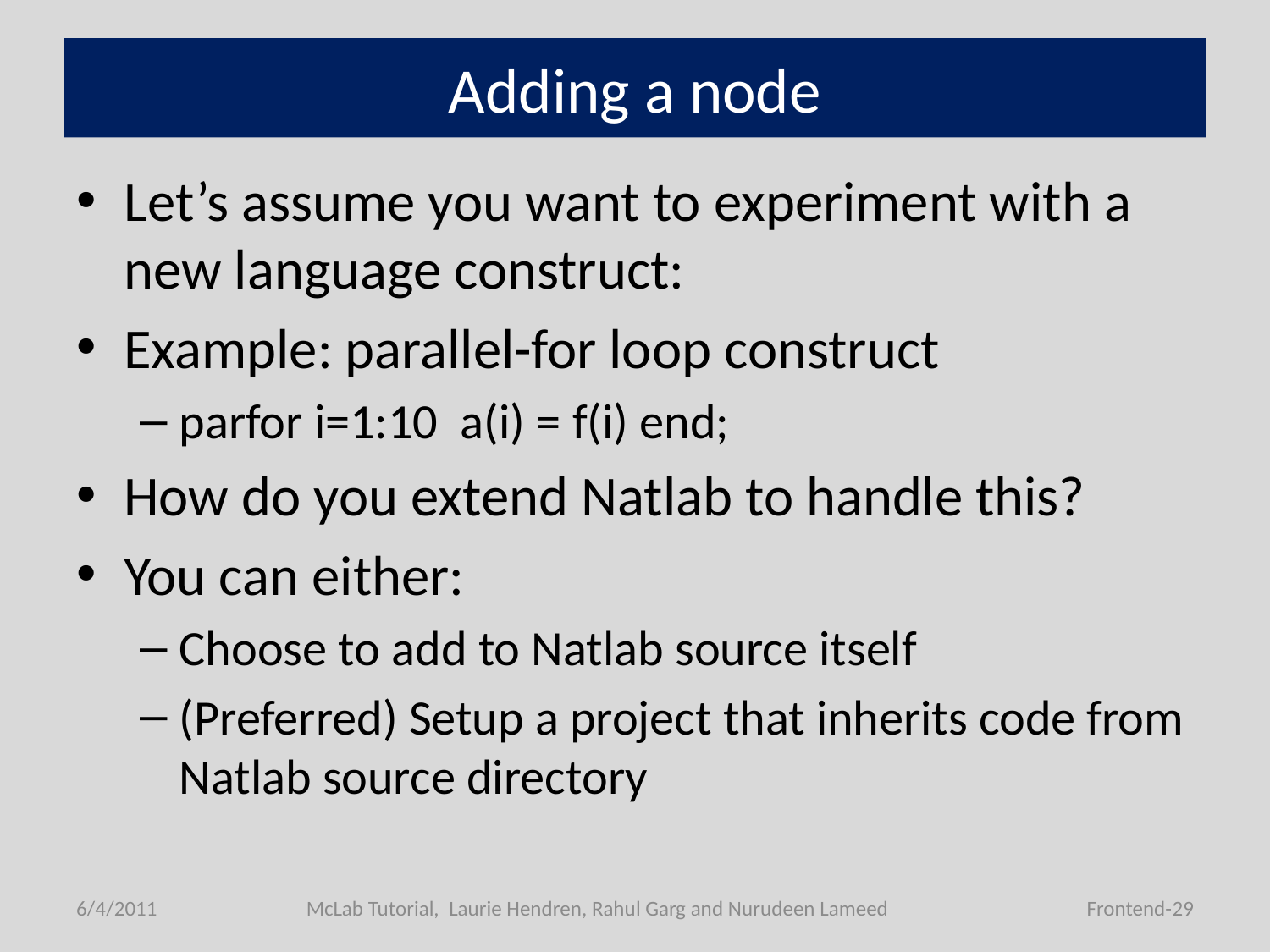

# Adding a node
Let’s assume you want to experiment with a new language construct:
Example: parallel-for loop construct
parfor i=1:10  a(i) = f(i) end;
How do you extend Natlab to handle this?
You can either:
Choose to add to Natlab source itself
(Preferred) Setup a project that inherits code from Natlab source directory
6/4/2011
McLab Tutorial,  Laurie Hendren, Rahul Garg and Nurudeen Lameed
Frontend-29